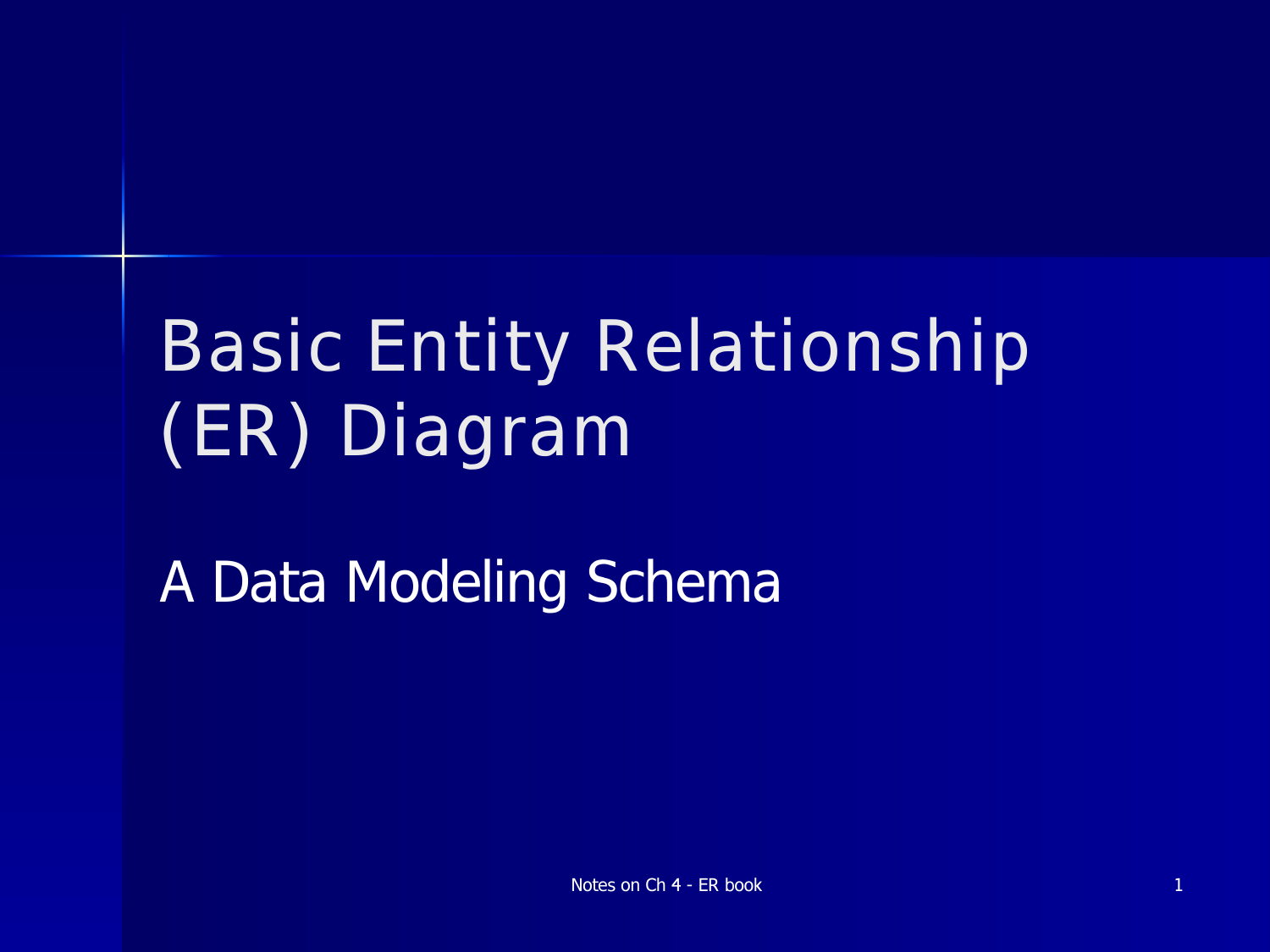

# Basic Entity Relationship (ER) Diagram
A Data Modeling Schema
Notes on Ch 4 - ER book
1